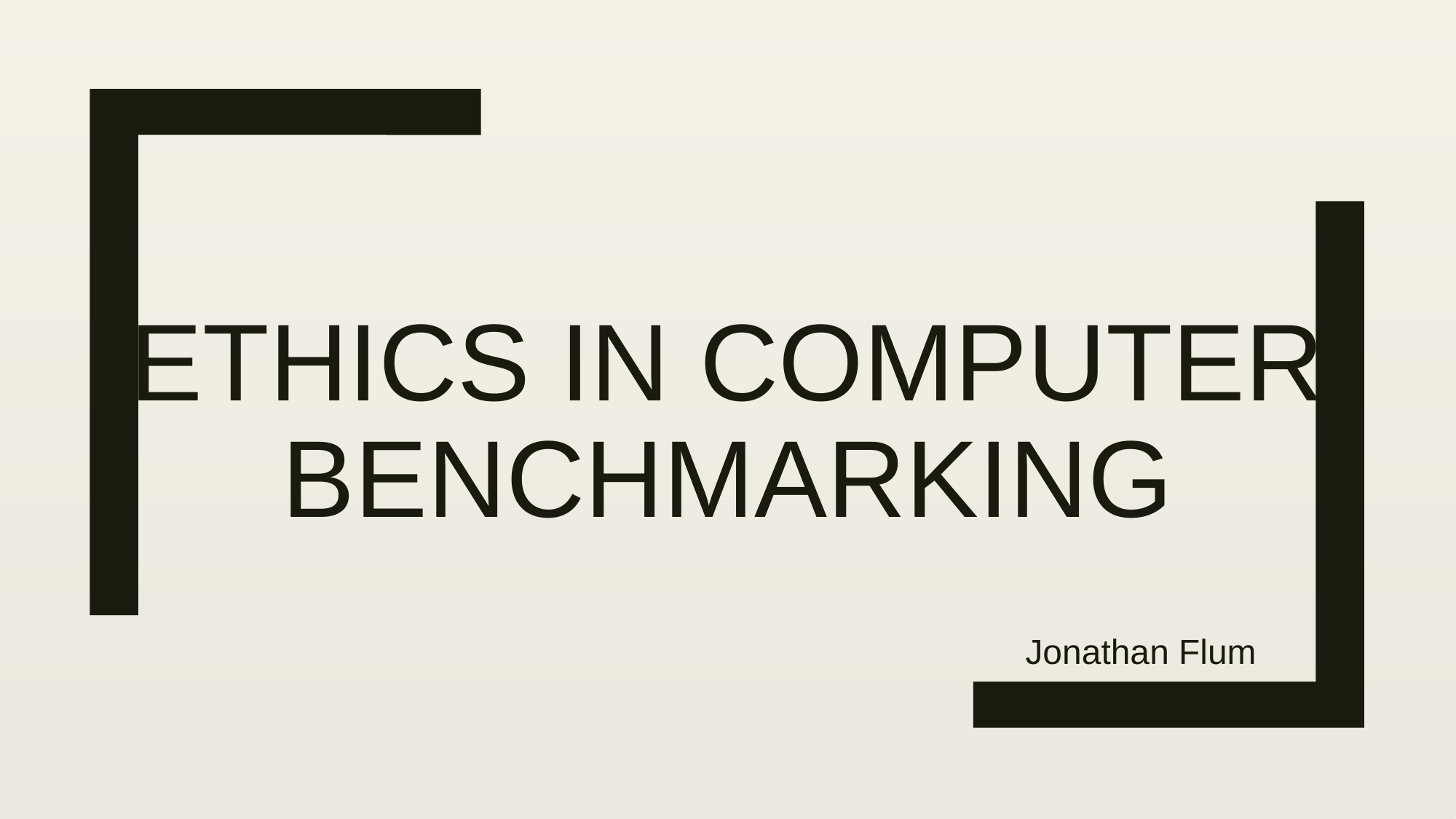

# Ethics in Computer Benchmarking
Jonathan Flum